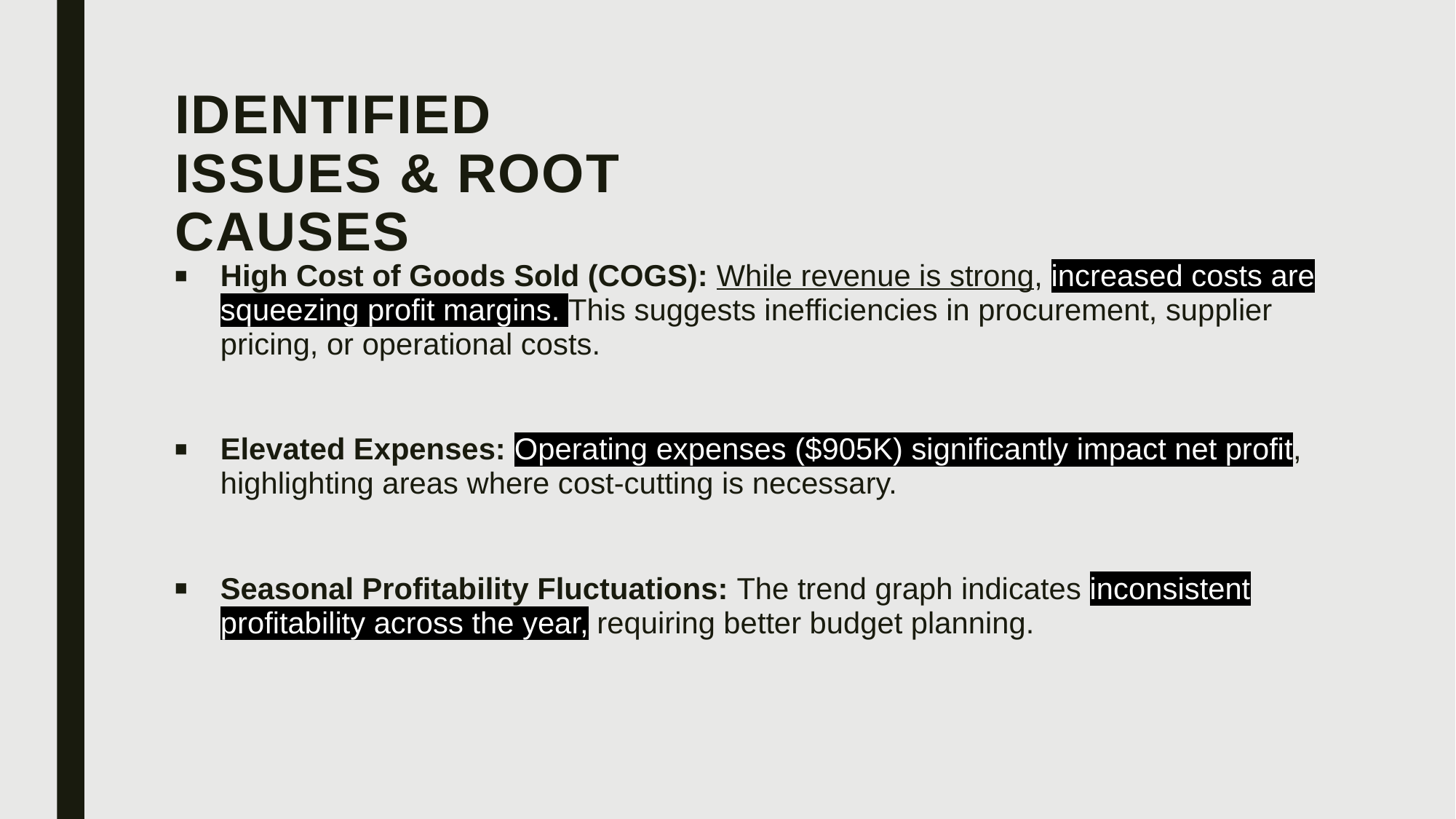

# Identified Issues & Root Causes
High Cost of Goods Sold (COGS): While revenue is strong, increased costs are squeezing profit margins. This suggests inefficiencies in procurement, supplier pricing, or operational costs.

Elevated Expenses: Operating expenses ($905K) significantly impact net profit, highlighting areas where cost-cutting is necessary.

Seasonal Profitability Fluctuations: The trend graph indicates inconsistent profitability across the year, requiring better budget planning.